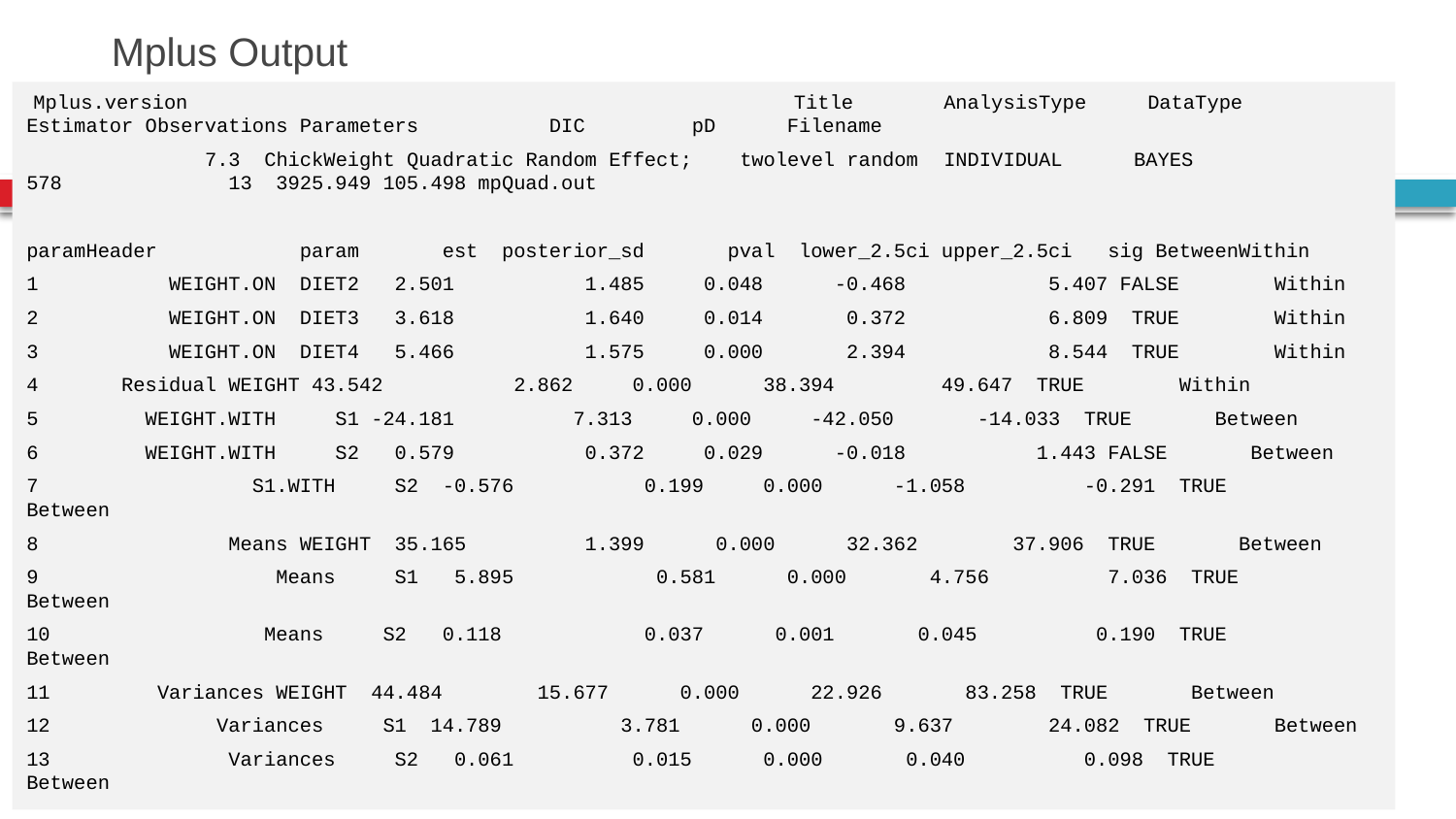

# Mplus Output
 Mplus.version                                                   Title	AnalysisType   	DataType     Estimator Observations Parameters           DIC         pD      Filename
               7.3  ChickWeight Quadratic Random Effect; 	twolevel random 	INDIVIDUAL      BAYES             578              13  3925.949 105.498 mpQuad.out

paramHeader            param       est  posterior_sd       pval  lower_2.5ci upper_2.5ci   sig BetweenWithin
1           WEIGHT.ON  DIET2   2.501           1.485     0.048      -0.468            5.407 FALSE        Within
2           WEIGHT.ON  DIET3   3.618           1.640     0.014       0.372            6.809  TRUE        Within
3           WEIGHT.ON  DIET4   5.466           1.575     0.000       2.394            8.544  TRUE        Within
4       Residual WEIGHT 43.542           2.862     0.000      38.394         49.647  TRUE        Within
5         WEIGHT.WITH     S1 -24.181          7.313     0.000     -42.050       -14.033  TRUE       Between
6         WEIGHT.WITH     S2   0.579           0.372     0.029      -0.018           1.443 FALSE       Between
7                  S1.WITH     S2  -0.576           0.199     0.000      -1.058          -0.291  TRUE       Between
8                Means WEIGHT  35.165          1.399      0.000      32.362        37.906  TRUE       Between
9                    Means     S1   5.895            0.581      0.000       4.756          7.036  TRUE       Between
10                  Means     S2   0.118            0.037      0.001       0.045          0.190  TRUE       Between
11         Variances WEIGHT  44.484        15.677      0.000      22.926       83.258  TRUE       Between
12              Variances     S1  14.789          3.781      0.000       9.637        24.082  TRUE       Between
13               Variances     S2   0.061          0.015      0.000       0.040          0.098  TRUE       Between